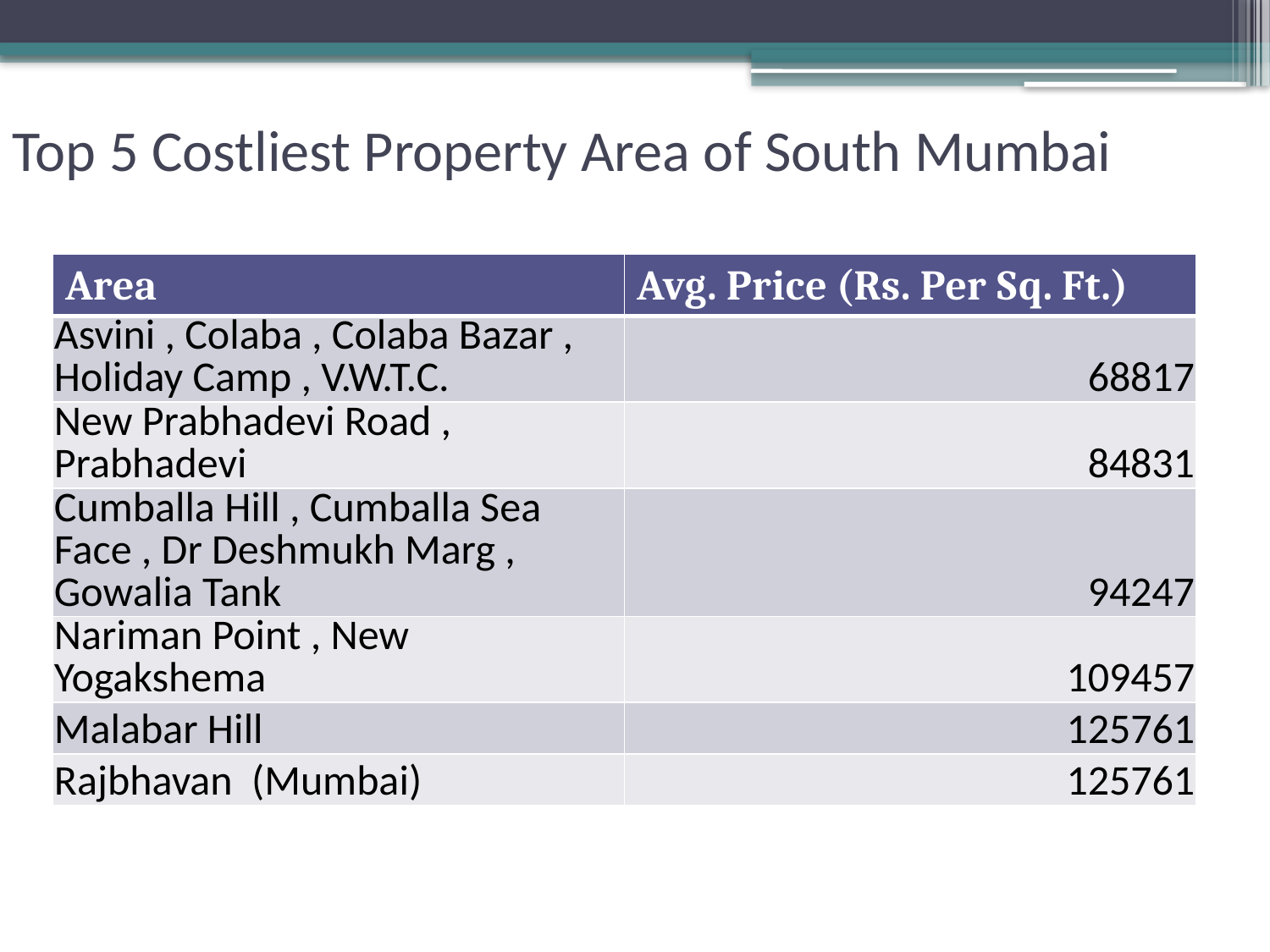

# Top 5 Costliest Property Area of South Mumbai
| Area | Avg. Price (Rs. Per Sq. Ft.) |
| --- | --- |
| Asvini , Colaba , Colaba Bazar , Holiday Camp , V.W.T.C. | 68817 |
| New Prabhadevi Road , Prabhadevi | 84831 |
| Cumballa Hill , Cumballa Sea Face , Dr Deshmukh Marg , Gowalia Tank | 94247 |
| Nariman Point , New Yogakshema | 109457 |
| Malabar Hill | 125761 |
| Rajbhavan (Mumbai) | 125761 |